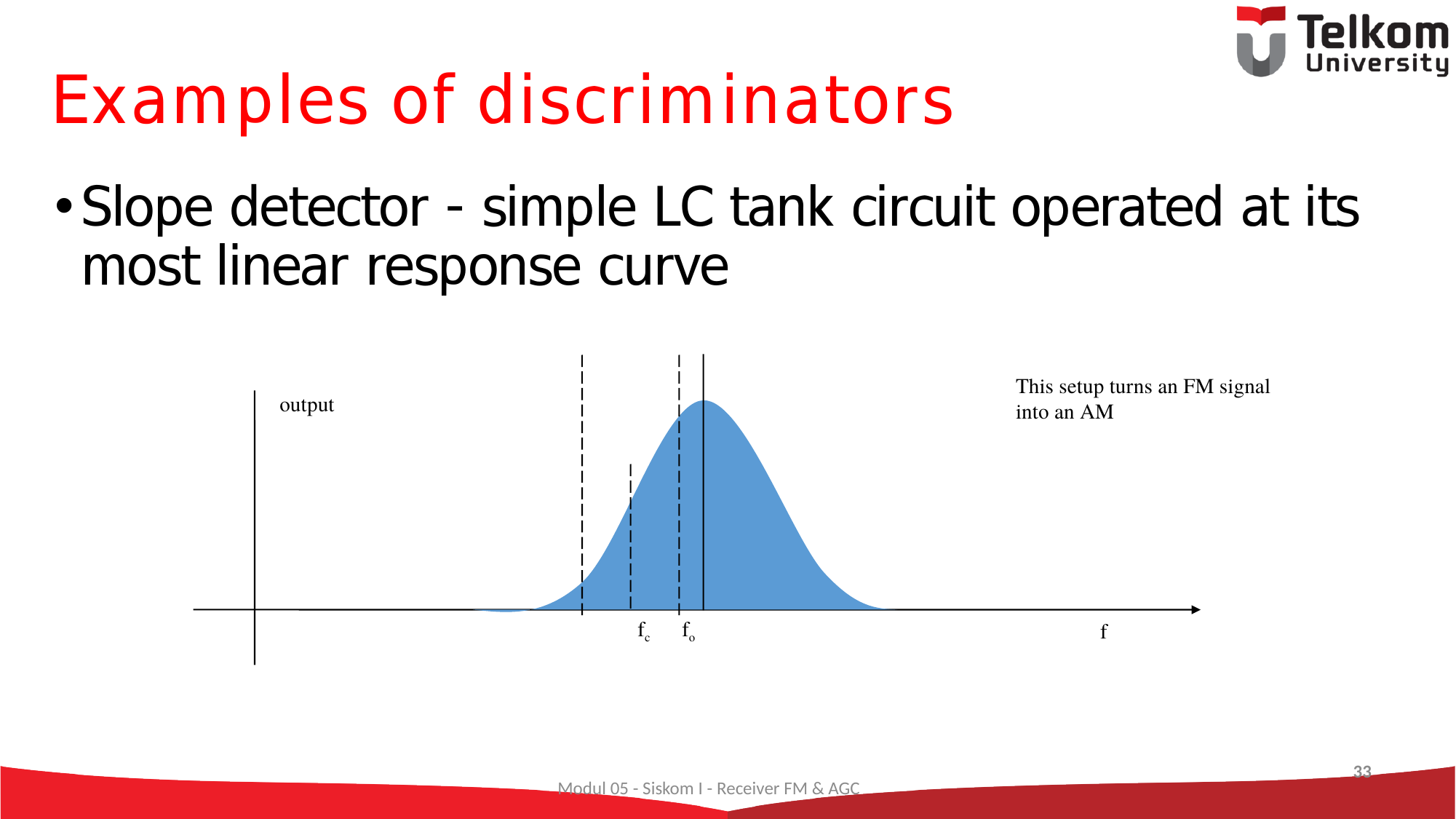

# Examples of discriminators
Slope detector - simple LC tank circuit operated at its most linear response curve

output

fc      fo
f
This setup turns an FM signal
into an AM
33
Modul 05 - Siskom I - Receiver FM & AGC